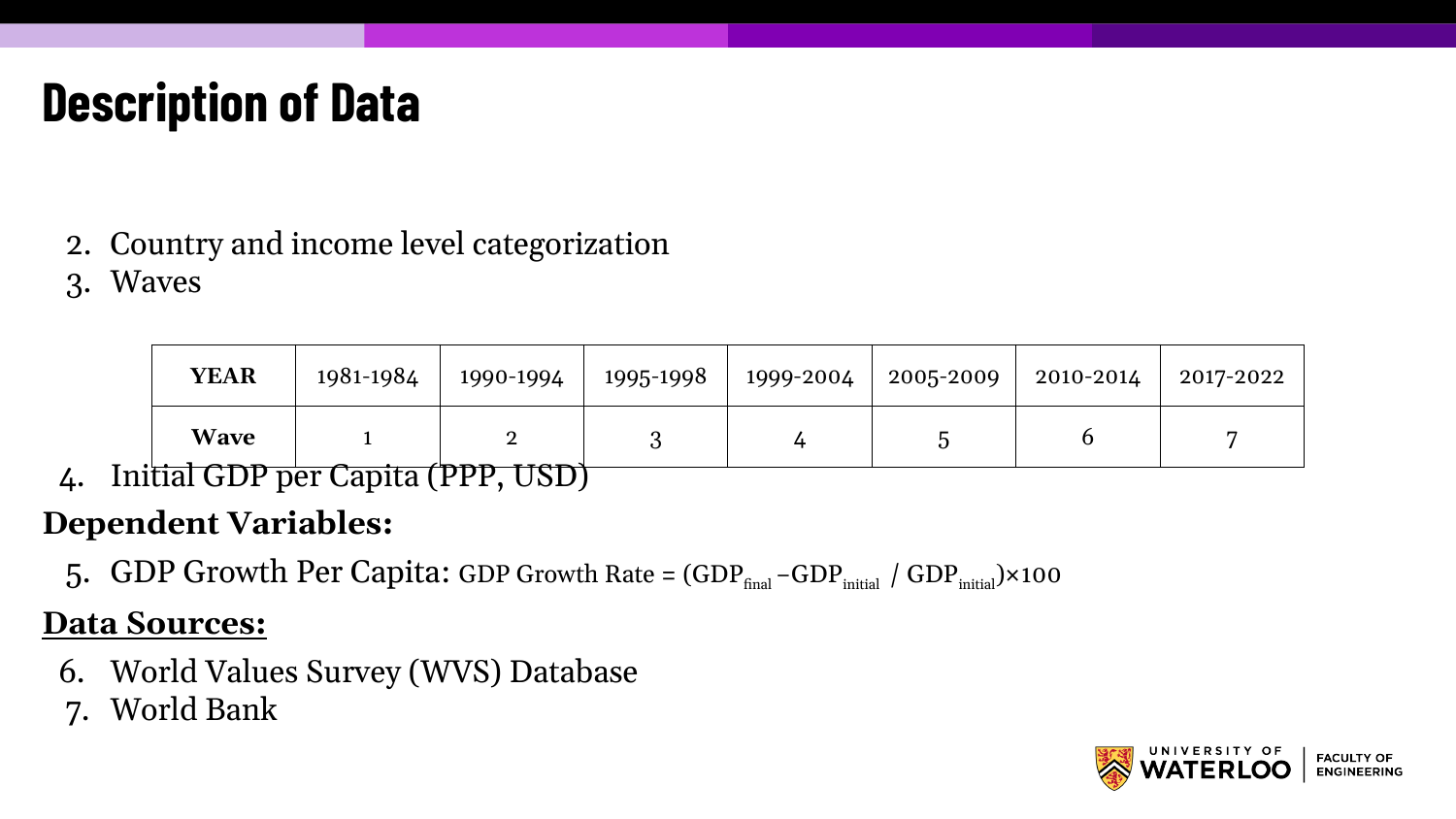

# Description of Data

Country and income level categorization
Waves

Initial GDP per Capita (PPP, USD)
Dependent Variables:
GDP Growth Per Capita: GDP Growth Rate = (GDPfinal −GDPinitial  / GDPinitial)×100
Data Sources:
World Values Survey (WVS) Database
World Bank
| YEAR | 1981-1984 | 1990-1994 | 1995-1998 | 1999-2004 | 2005-2009 | 2010-2014 | 2017-2022 |
| --- | --- | --- | --- | --- | --- | --- | --- |
| Wave | 1 | 2 | 3 | 4 | 5 | 6 | 7 |